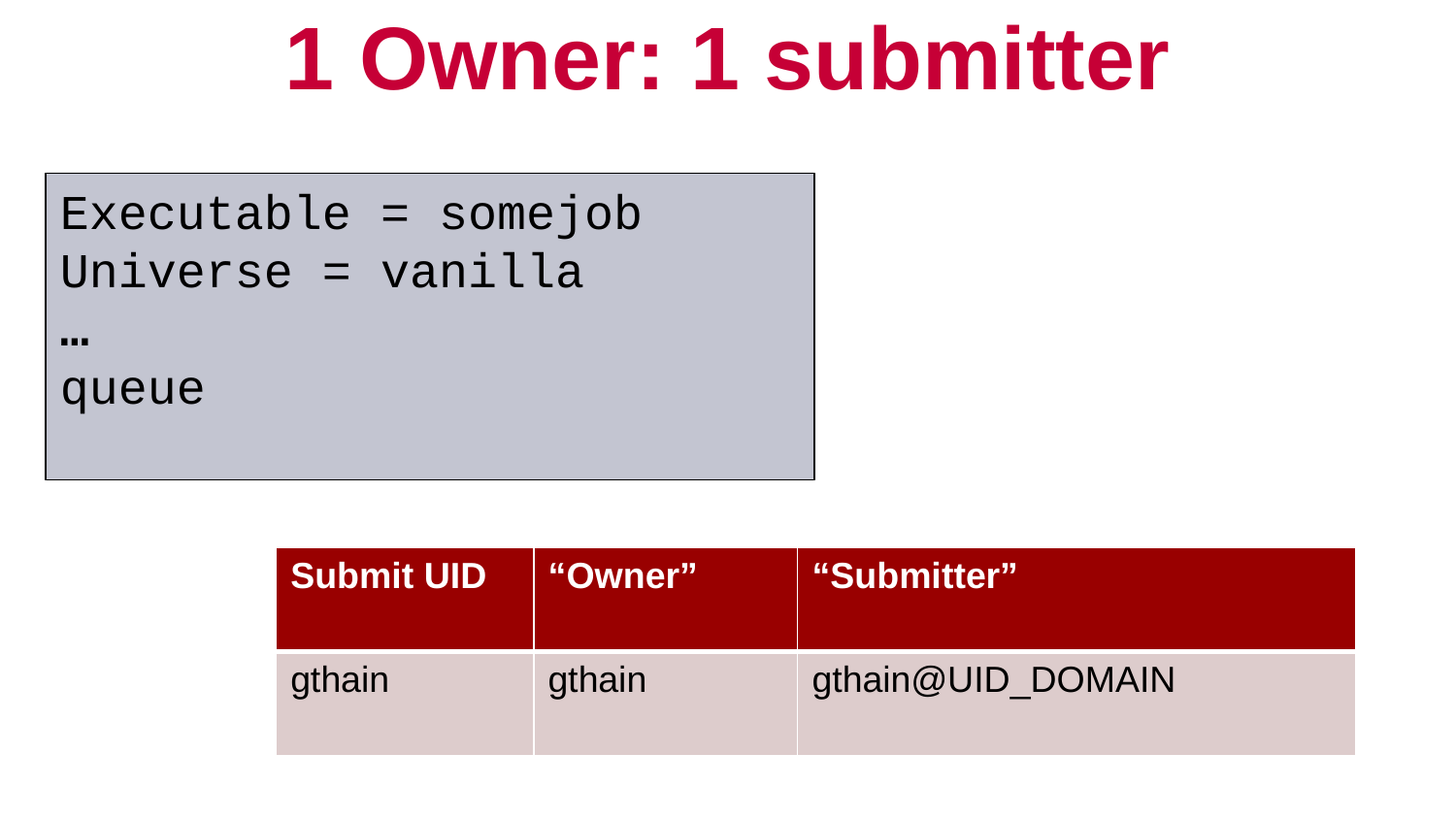

# 1 Owner: 1 submitter
Executable = somejob
Universe = vanilla
…
queue
| Submit UID | “Owner” | “Submitter” |
| --- | --- | --- |
| gthain | gthain | gthain@UID\_DOMAIN |